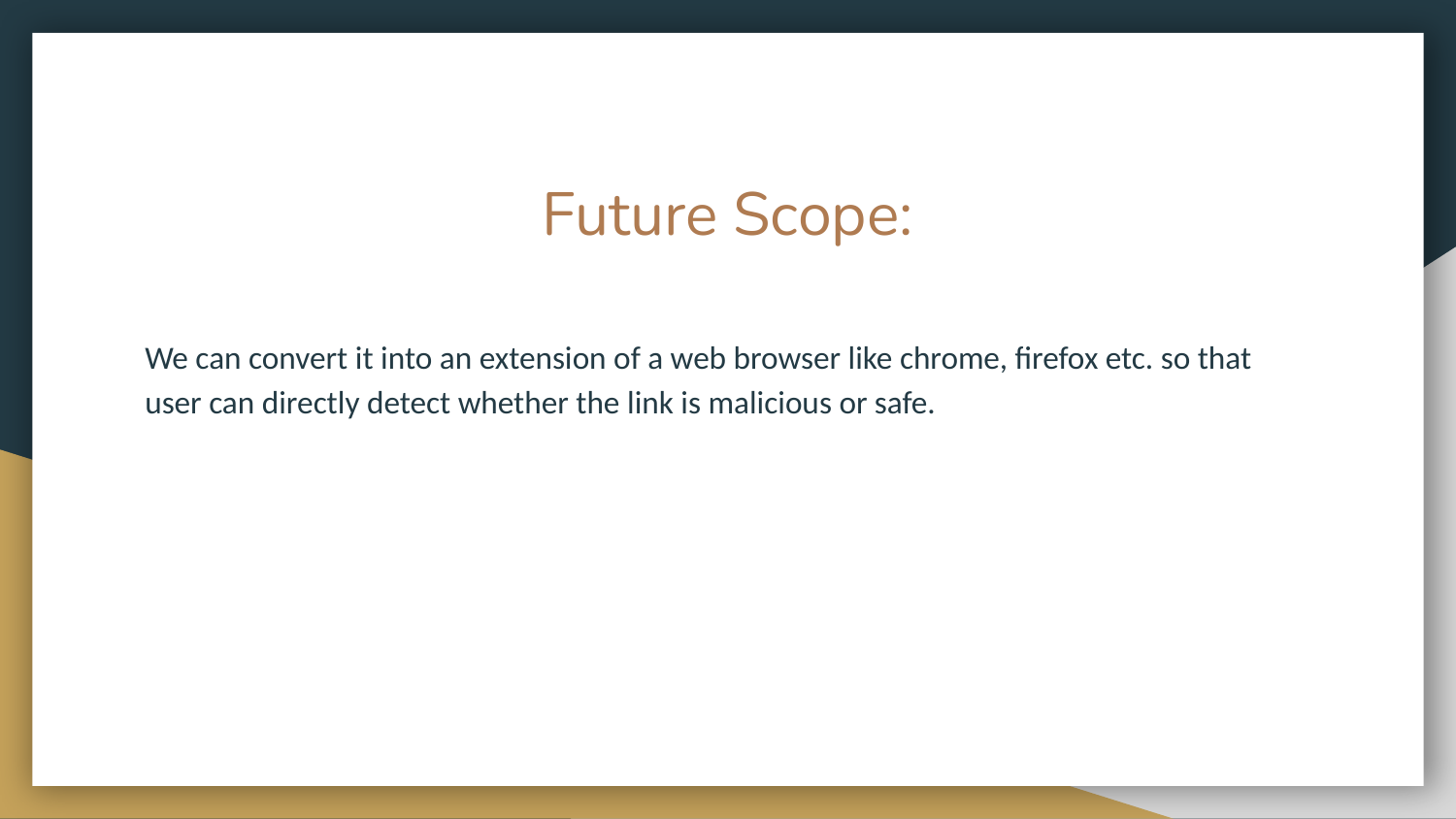

# Future Scope:
We can convert it into an extension of a web browser like chrome, firefox etc. so that user can directly detect whether the link is malicious or safe.